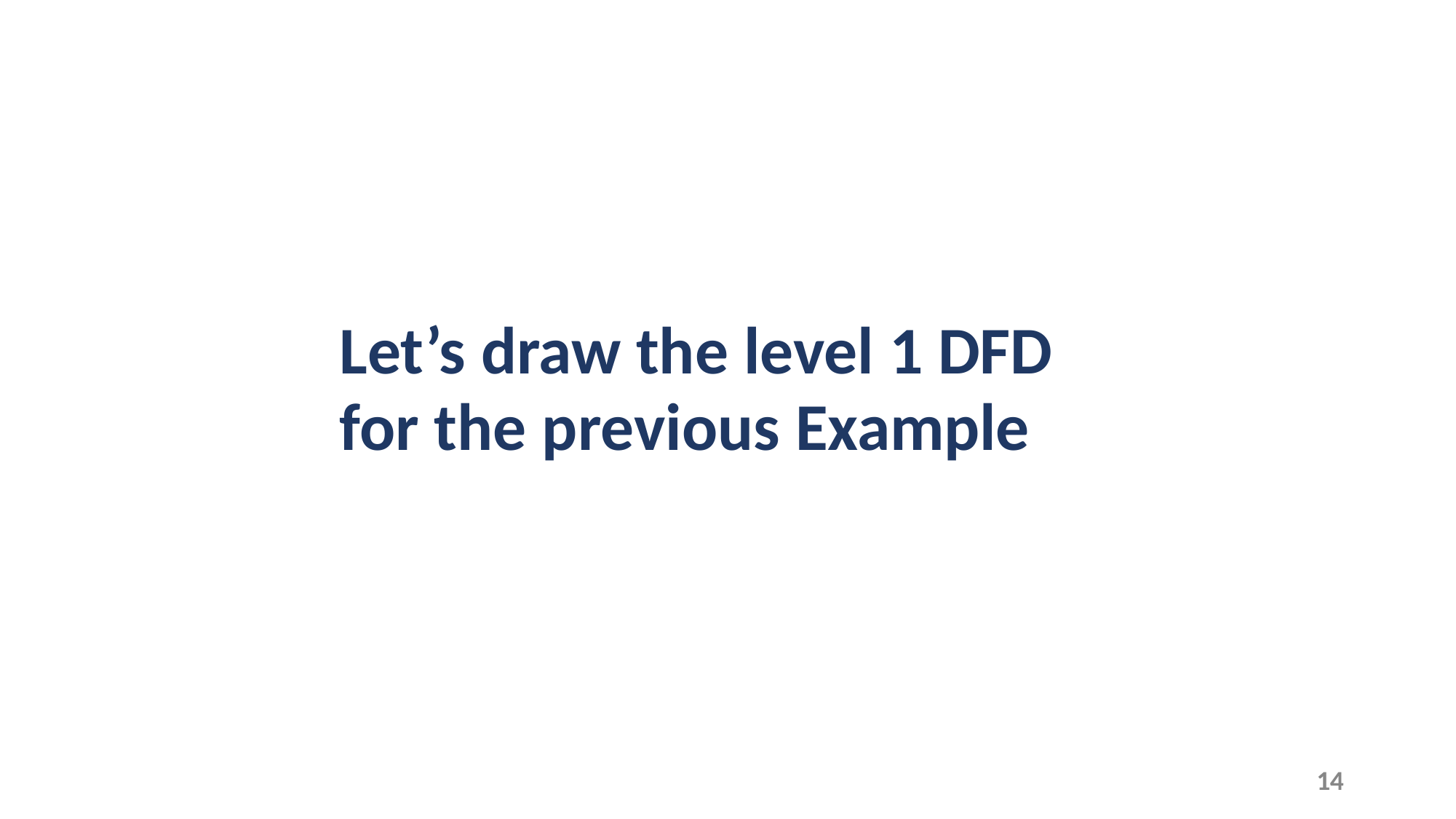

# Let’s draw the level 1 DFD
for the previous Example
14